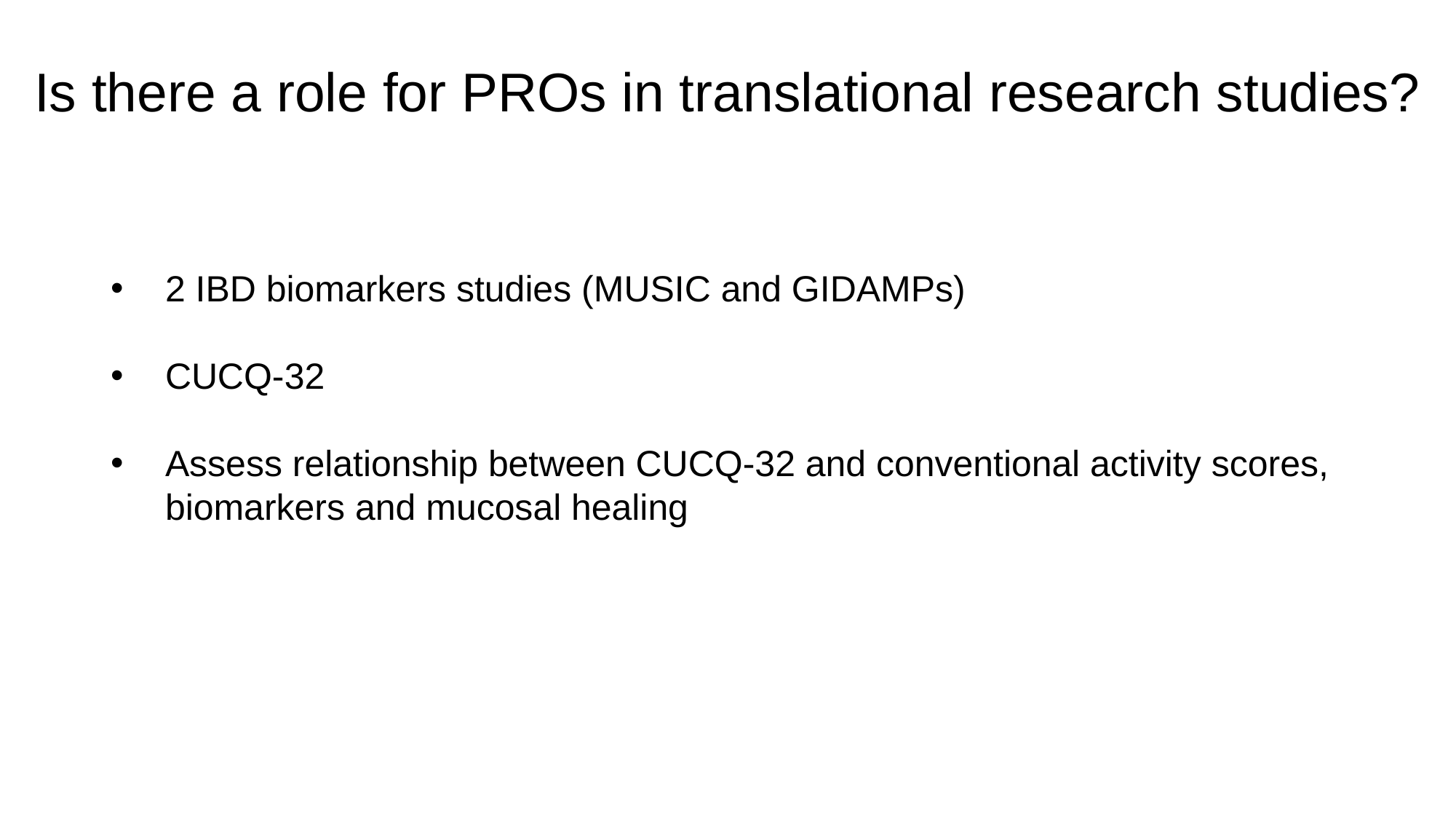

# Is there a role for PROs in translational research studies?

2 IBD biomarkers studies (MUSIC and GIDAMPs)

CUCQ-32

Assess relationship between CUCQ-32 and conventional activity scores, biomarkers and mucosal healing